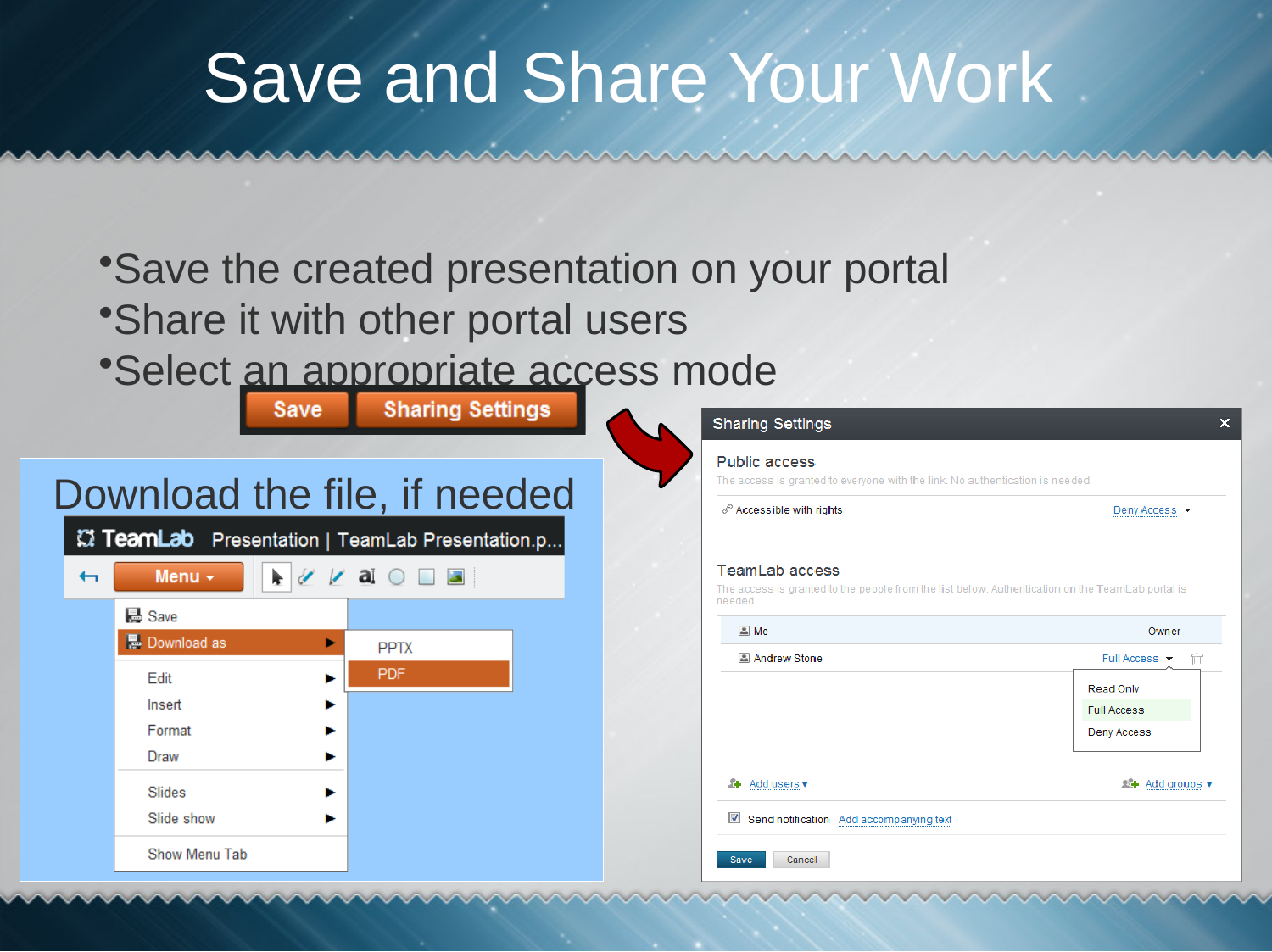

# Save and Share Your Work

Save the created presentation on your portal
Share it with other portal users
Select an appropriate access mode

Download the file, if needed